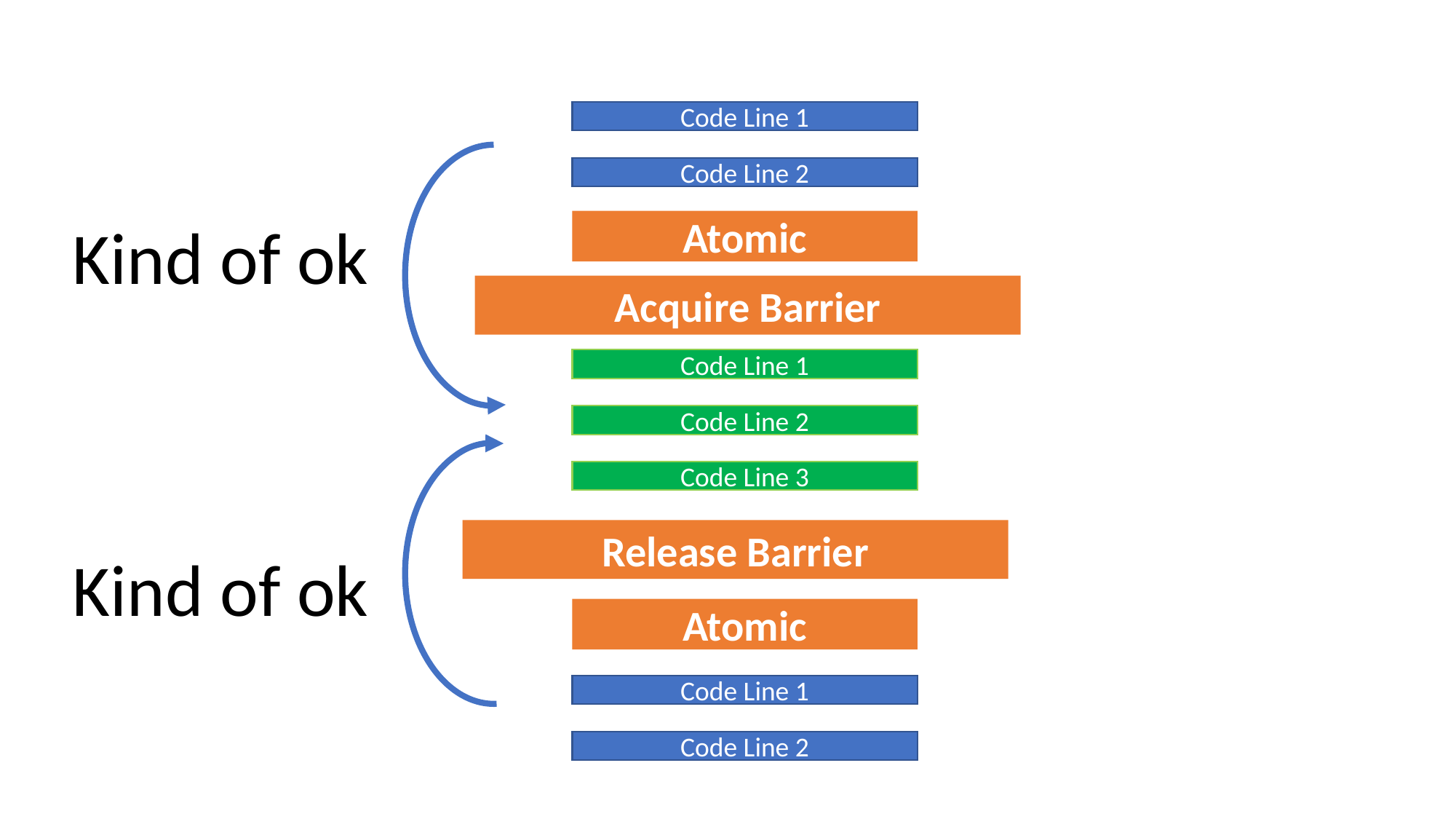

Code Line 1
Code Line 2

Kind of ok
Atomic
Acquire Barrier
Code Line 1
Code Line 2
Code Line 3

Release Barrier
Kind of ok
Atomic
Code Line 1
Code Line 2